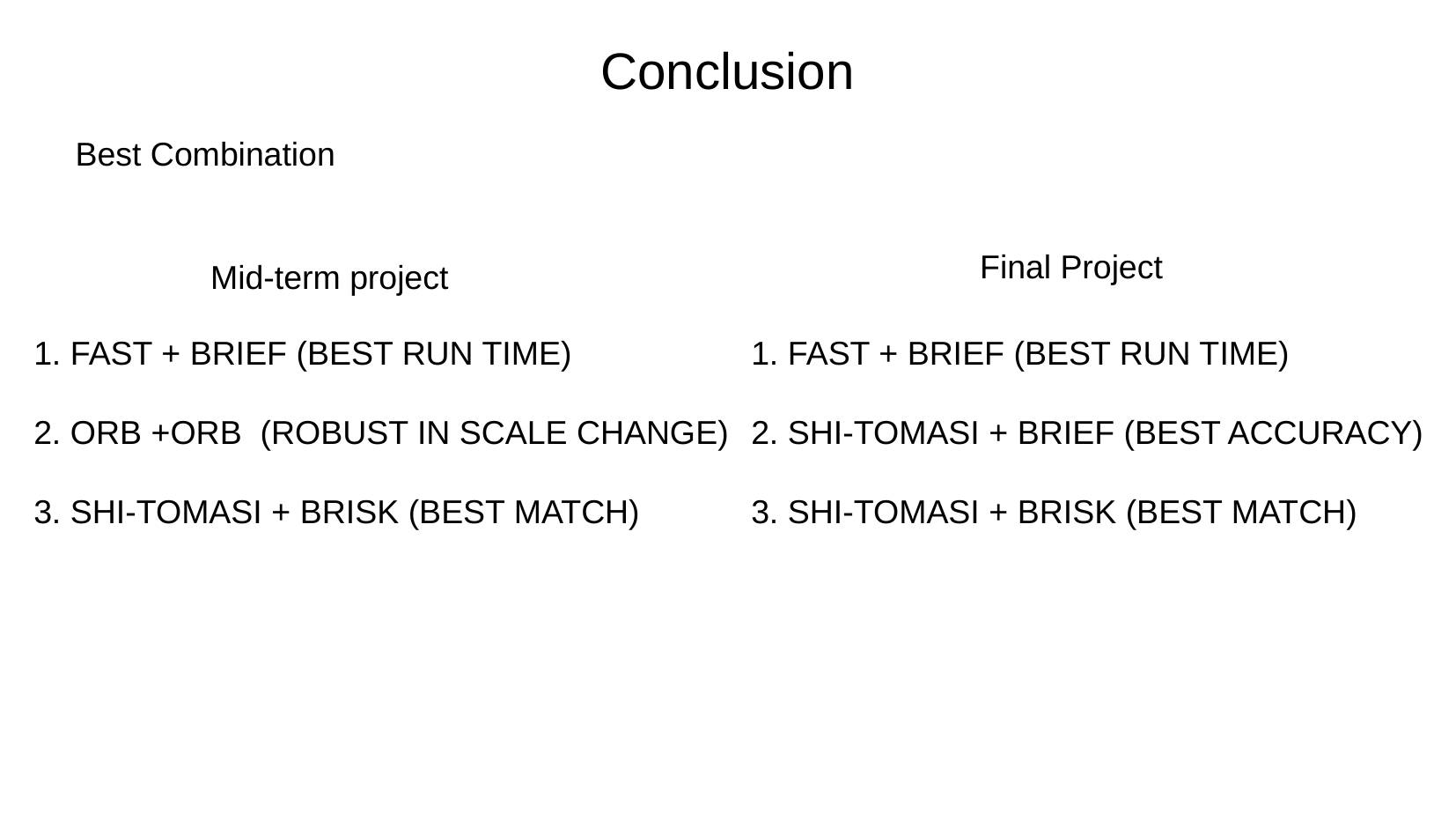

Conclusion
Best Combination
Final Project
Mid-term project
1. FAST + BRIEF (BEST RUN TIME)

2. ORB +ORB  (ROBUST IN SCALE CHANGE)

3. SHI-TOMASI + BRISK (BEST MATCH)
1. FAST + BRIEF (BEST RUN TIME)

2. SHI-TOMASI + BRIEF (BEST ACCURACY)

3. SHI-TOMASI + BRISK (BEST MATCH)